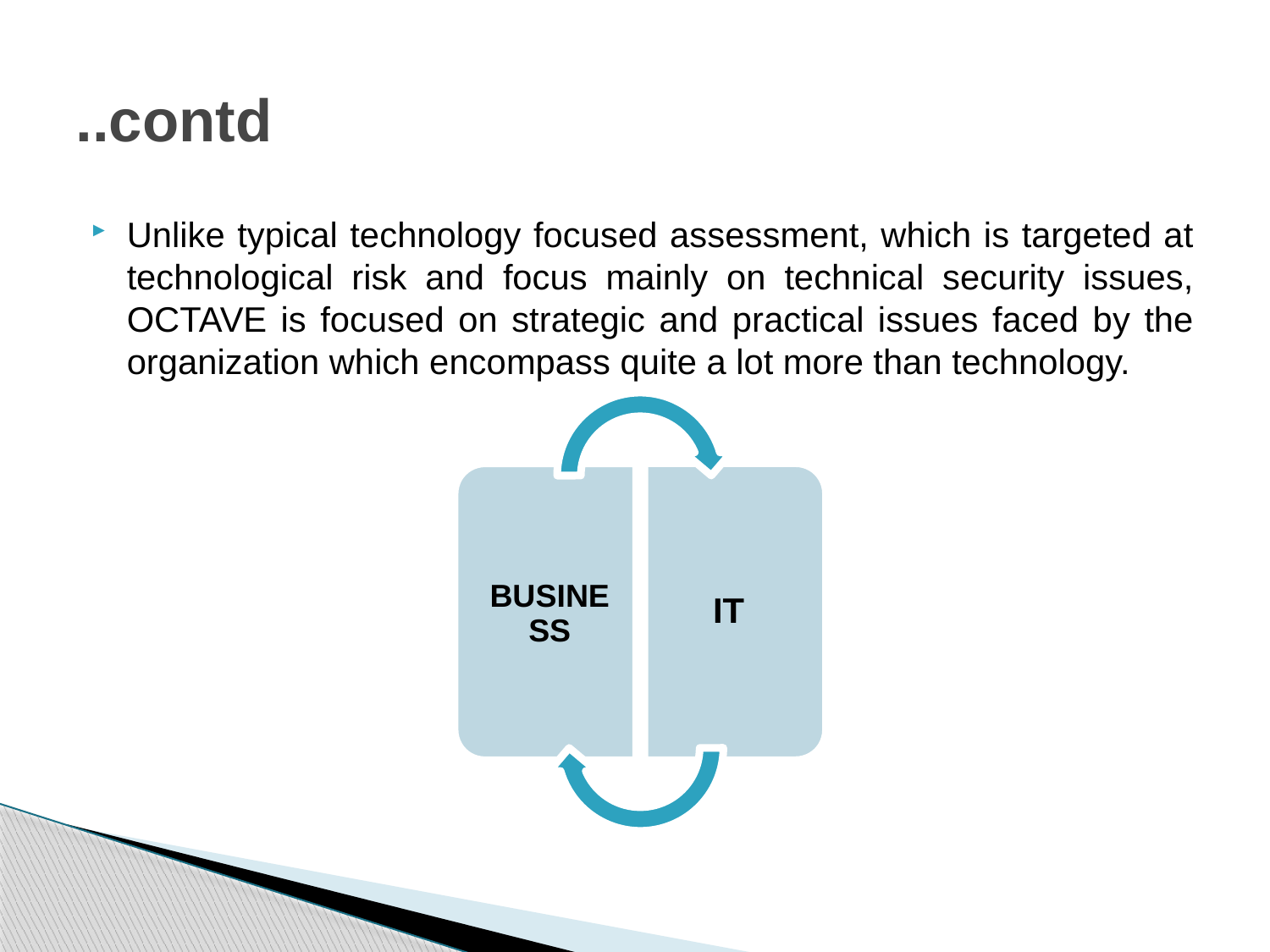

# ..contd
Unlike typical technology focused assessment, which is targeted at technological risk and focus mainly on technical security issues, OCTAVE is focused on strategic and practical issues faced by the organization which encompass quite a lot more than technology.

BUSINESS
IT